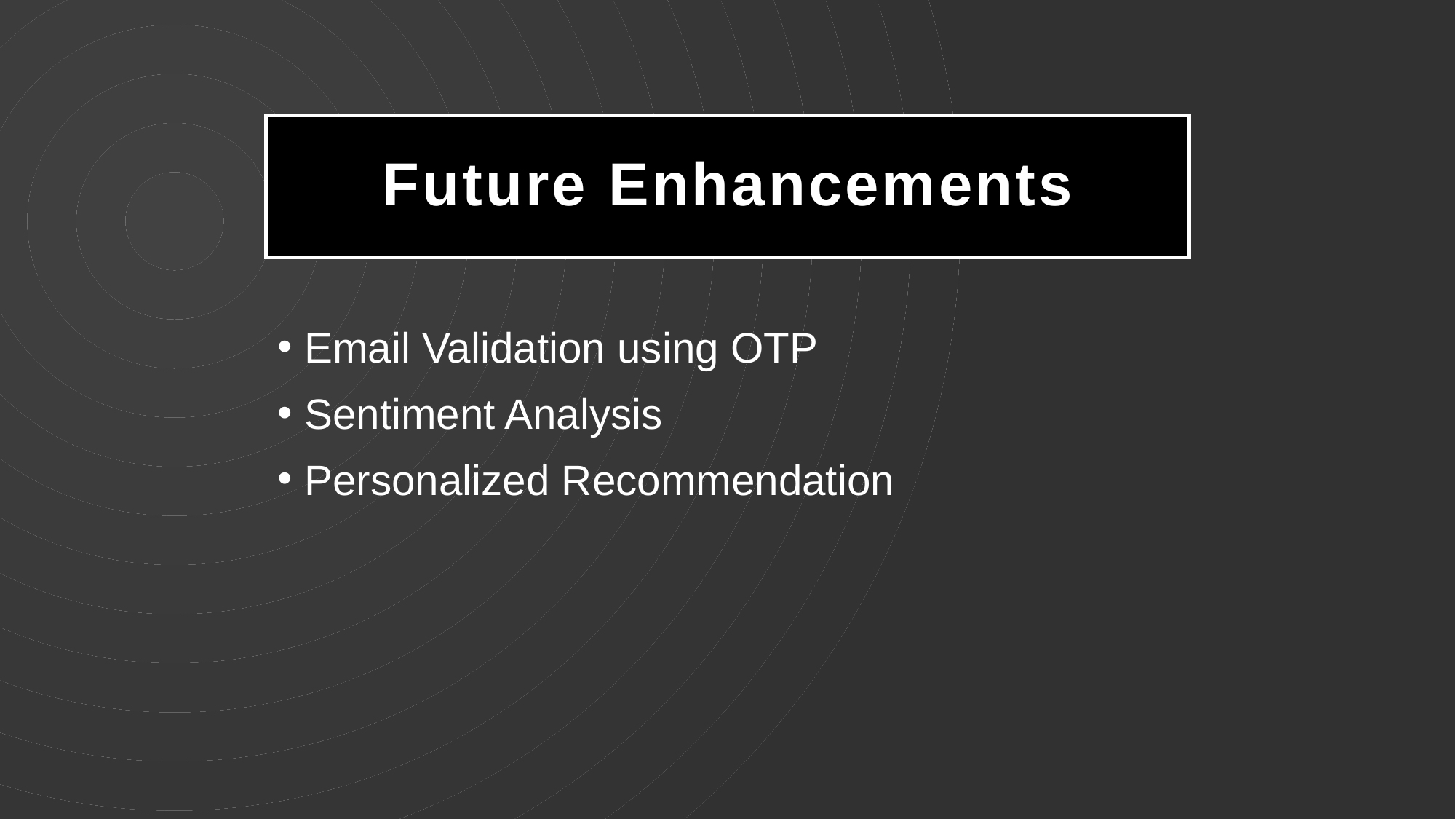

# Future Enhancements
Email Validation using OTP
Sentiment Analysis
Personalized Recommendation